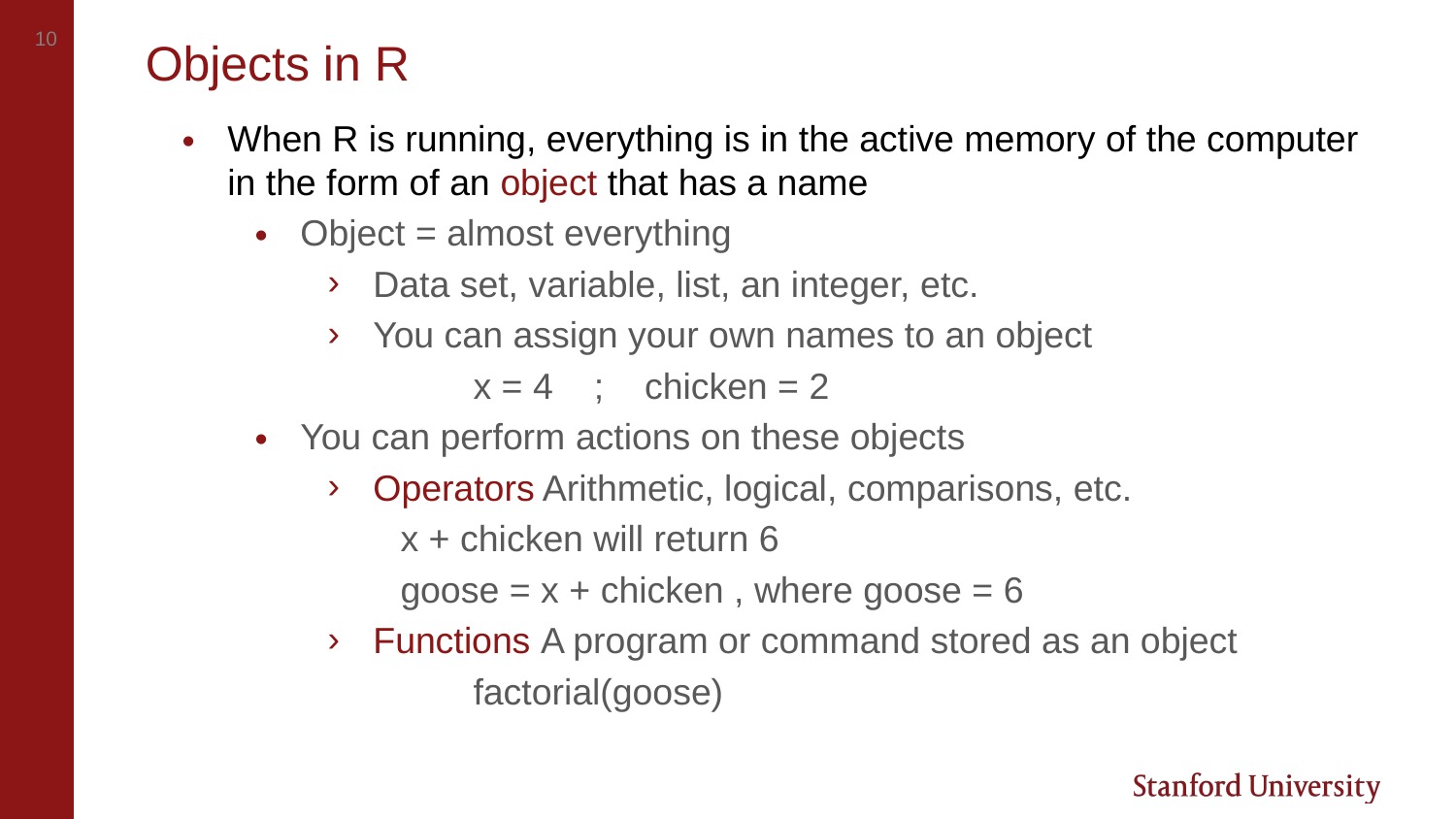

# Objects in R
When R is running, everything is in the active memory of the computer in the form of an object that has a name
Object = almost everything
Data set, variable, list, an integer, etc.
You can assign your own names to an object
	x = 4    ;    chicken = 2
You can perform actions on these objects
Operators Arithmetic, logical, comparisons, etc.
x + chicken will return 6
goose = x + chicken , where goose = 6
Functions A program or command stored as an object
	factorial(goose)